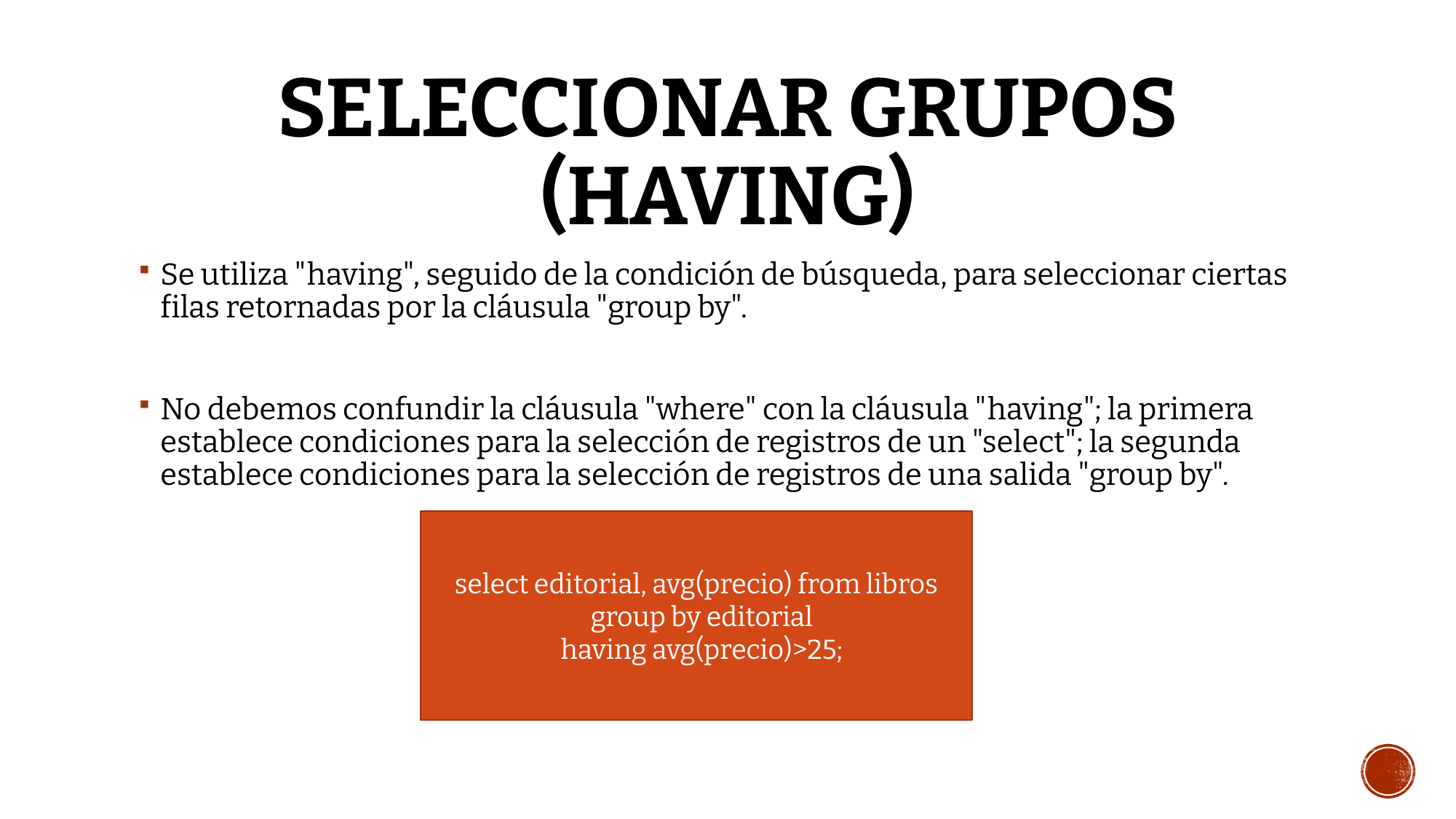

# Seleccionar grupos (having)
Se utiliza "having", seguido de la condición de búsqueda, para seleccionar ciertas filas retornadas por la cláusula "group by".

No debemos confundir la cláusula "where" con la cláusula "having"; la primera establece condiciones para la selección de registros de un "select"; la segunda establece condiciones para la selección de registros de una salida "group by".
select editorial, avg(precio) from libros
  group by editorial
  having avg(precio)>25;